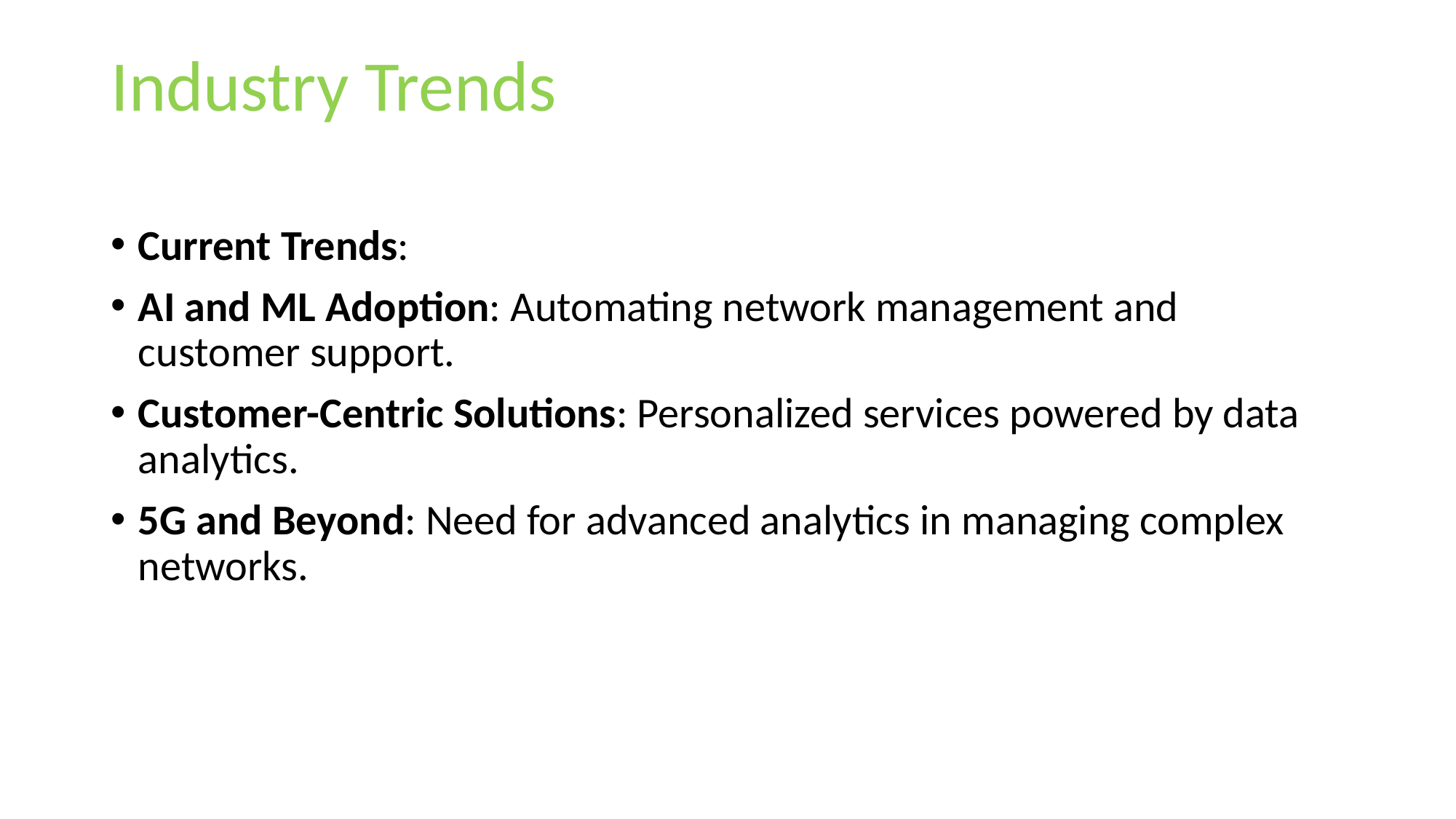

# Industry Trends
Current Trends:
AI and ML Adoption: Automating network management and customer support.
Customer-Centric Solutions: Personalized services powered by data analytics.
5G and Beyond: Need for advanced analytics in managing complex networks.